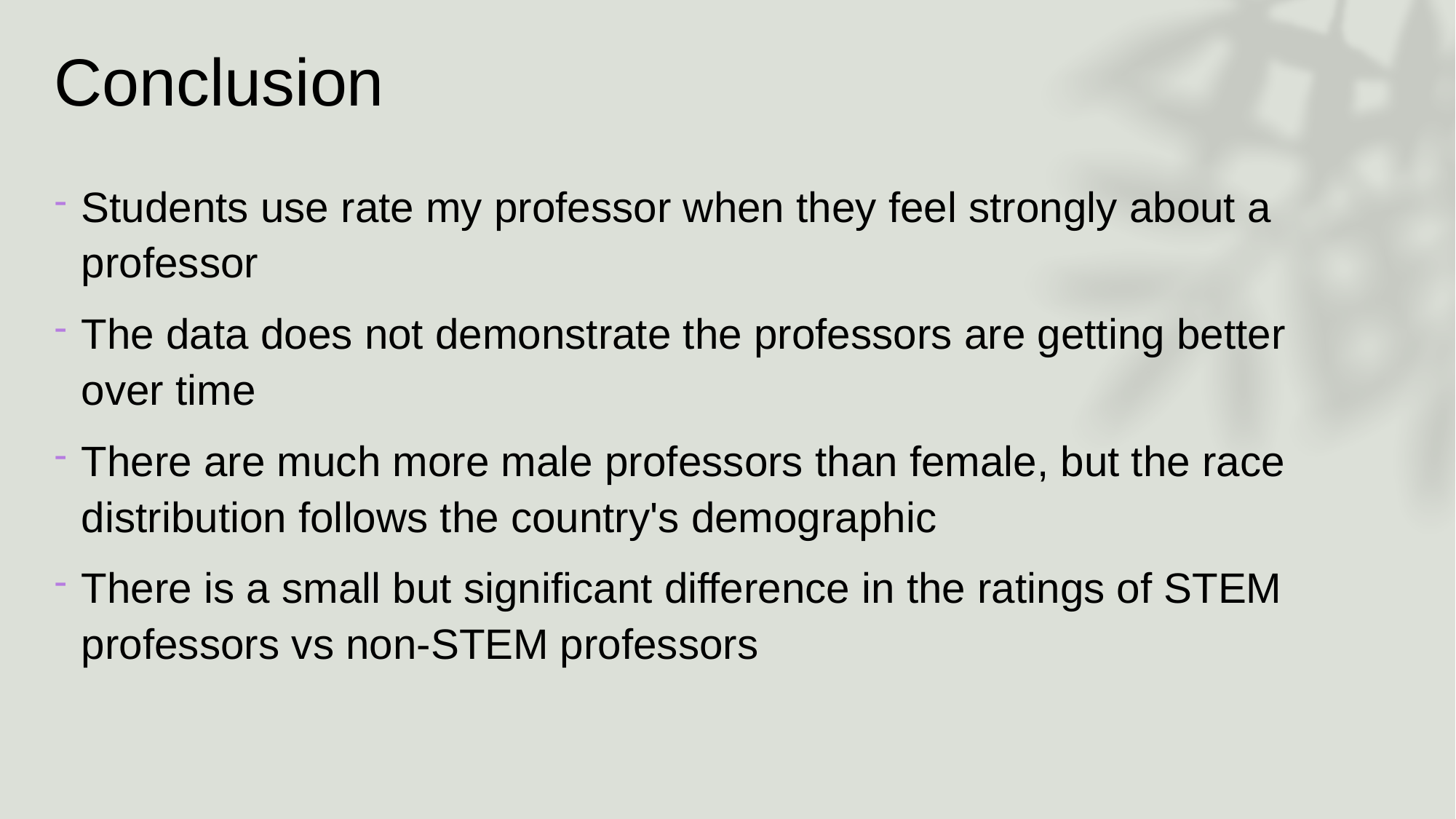

# Conclusion
Students use rate my professor when they feel strongly about a professor
The data does not demonstrate the professors are getting better over time
There are much more male professors than female, but the race distribution follows the country's demographic
There is a small but significant difference in the ratings of STEM professors vs non-STEM professors